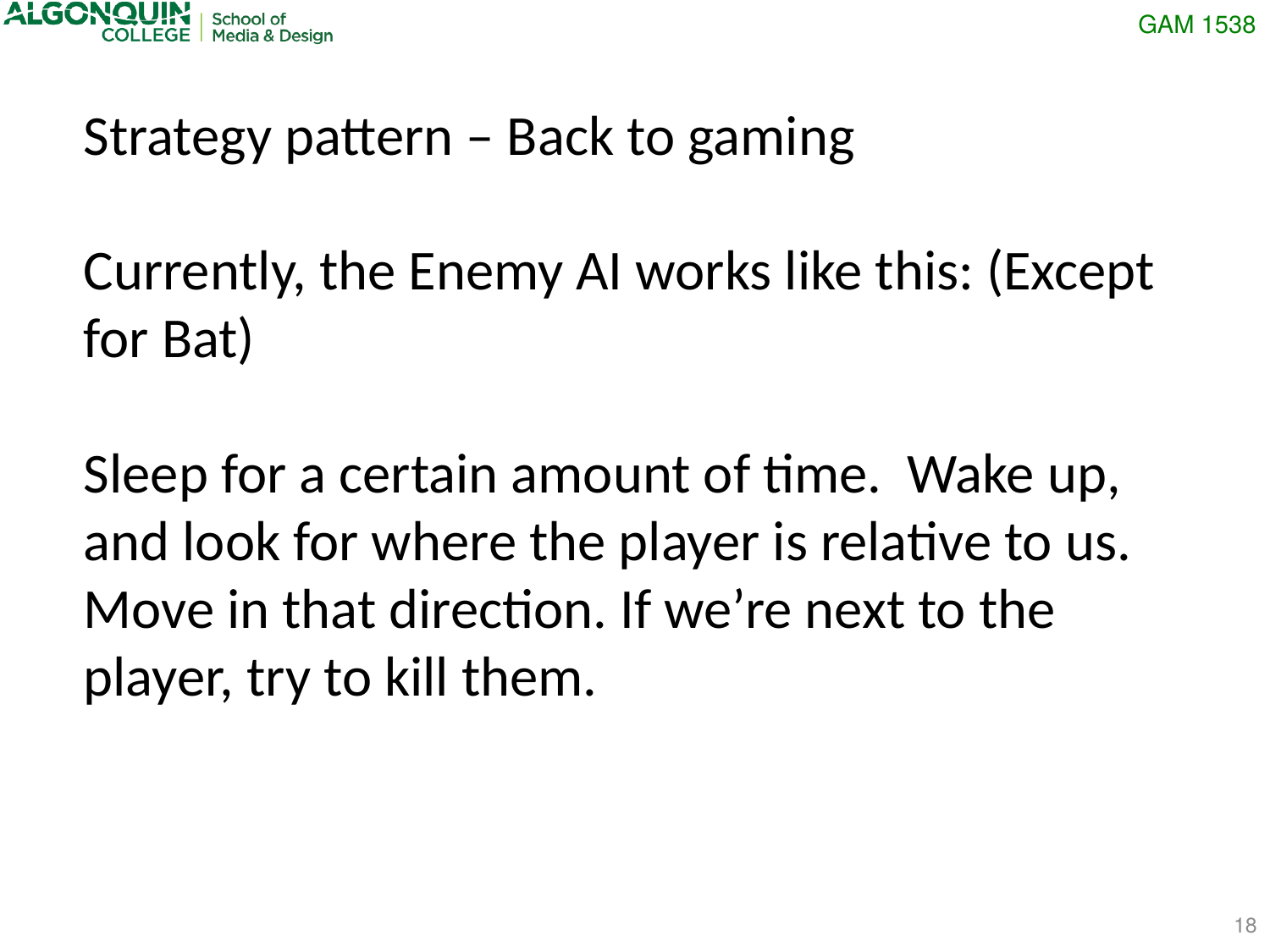

Strategy pattern – Back to gaming

Currently, the Enemy AI works like this: (Except for Bat)

Sleep for a certain amount of time.  Wake up, and look for where the player is relative to us.  Move in that direction. If we’re next to the player, try to kill them.

18